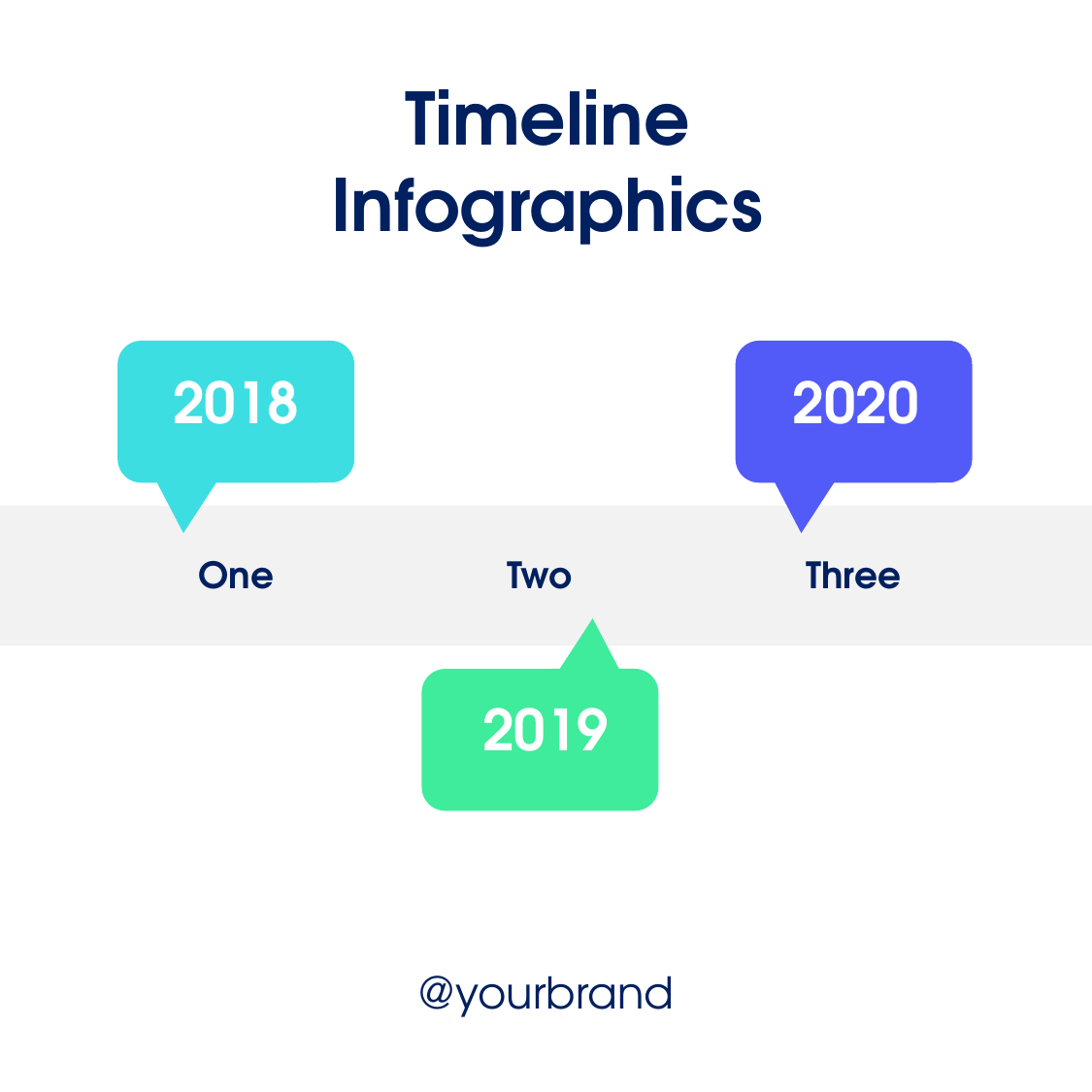

Timeline
Infographics

2018
2020

One
Two
Three

2019
@yourbrand